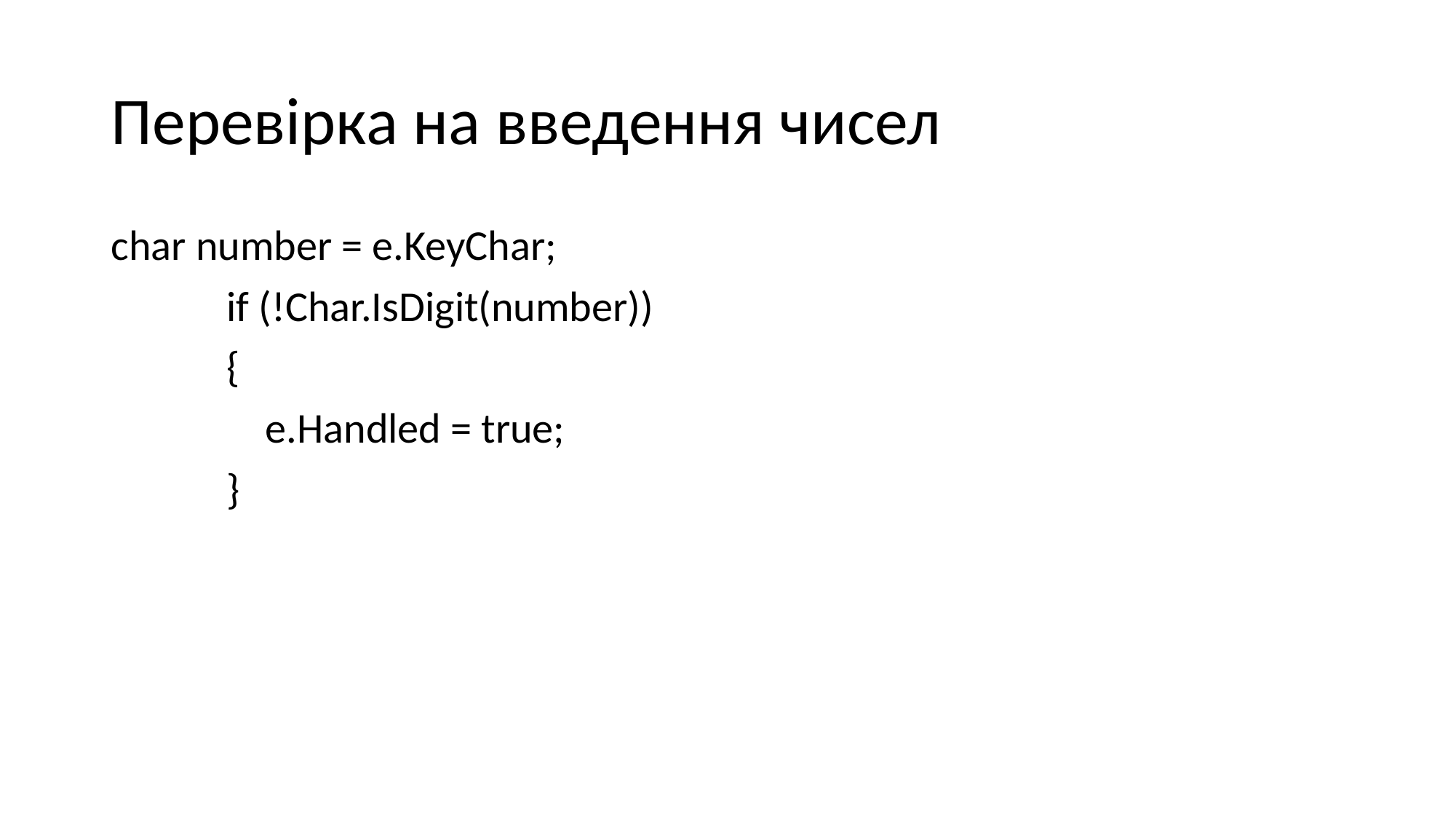

# Перевірка на введення чисел
char number = e.KeyChar;
            if (!Char.IsDigit(number))
            {
                e.Handled = true;
            }